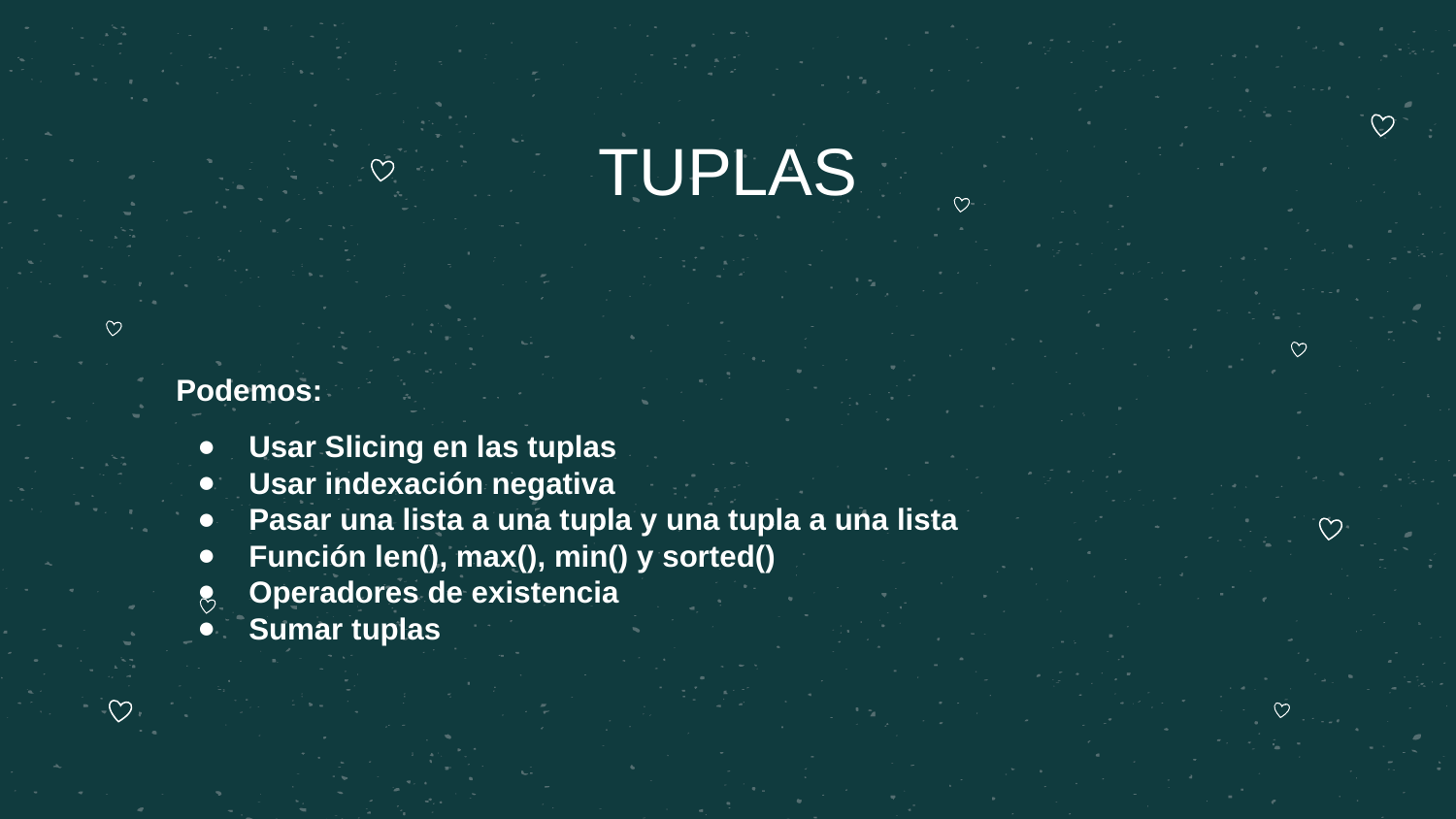

# TUPLAS
Podemos:
Usar Slicing en las tuplas
Usar indexación negativa
Pasar una lista a una tupla y una tupla a una lista
Función len(), max(), min() y sorted()
Operadores de existencia
Sumar tuplas